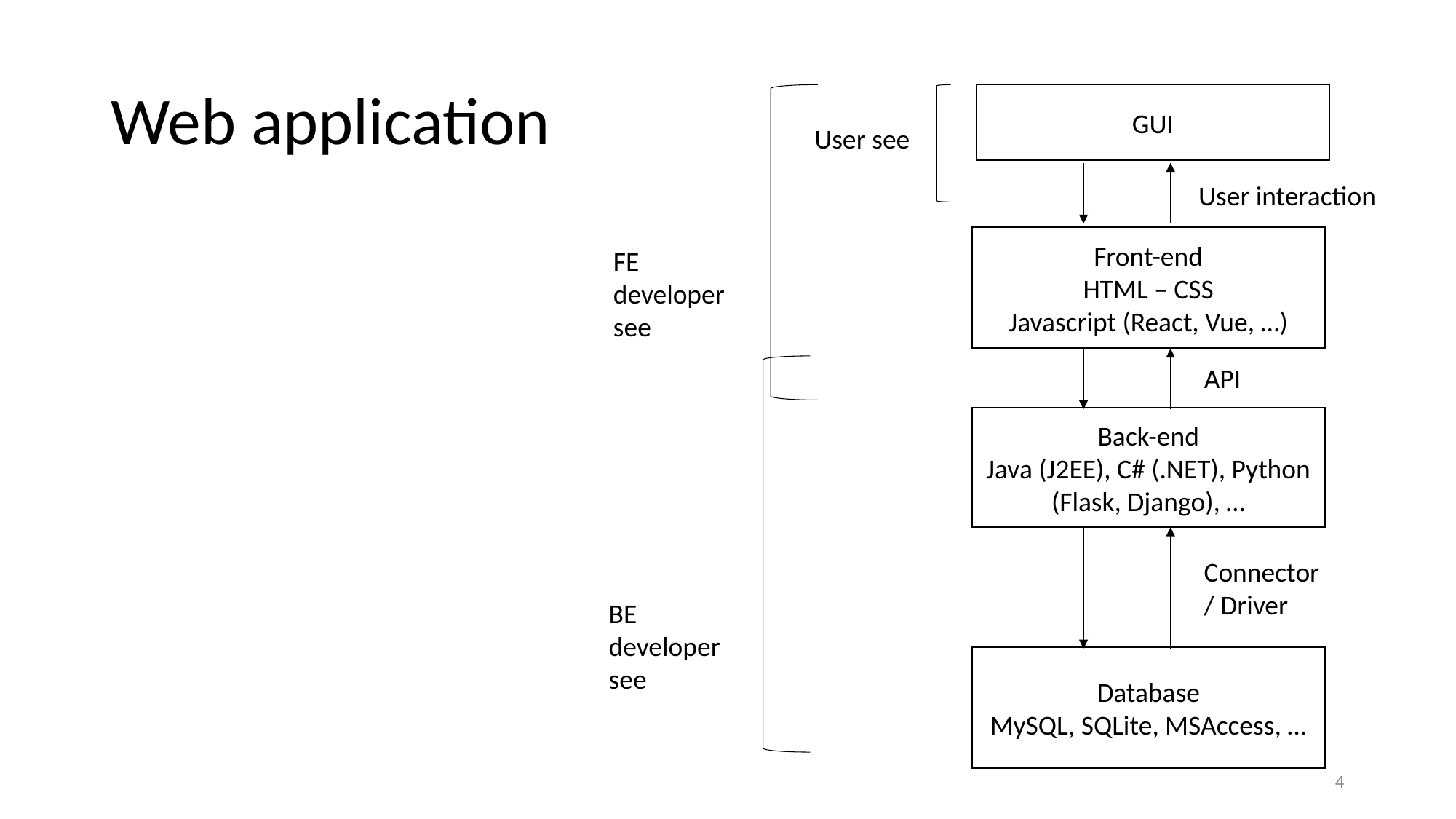

# Web application

GUI
User see
User interaction
Front-end
HTML – CSS
Javascript (React, Vue, …)
FE developer see

API
Back-end
Java (J2EE), C# (.NET), Python (Flask, Django), …
Connector / Driver
BE developer see
Database
MySQL, SQLite, MSAccess, …
4